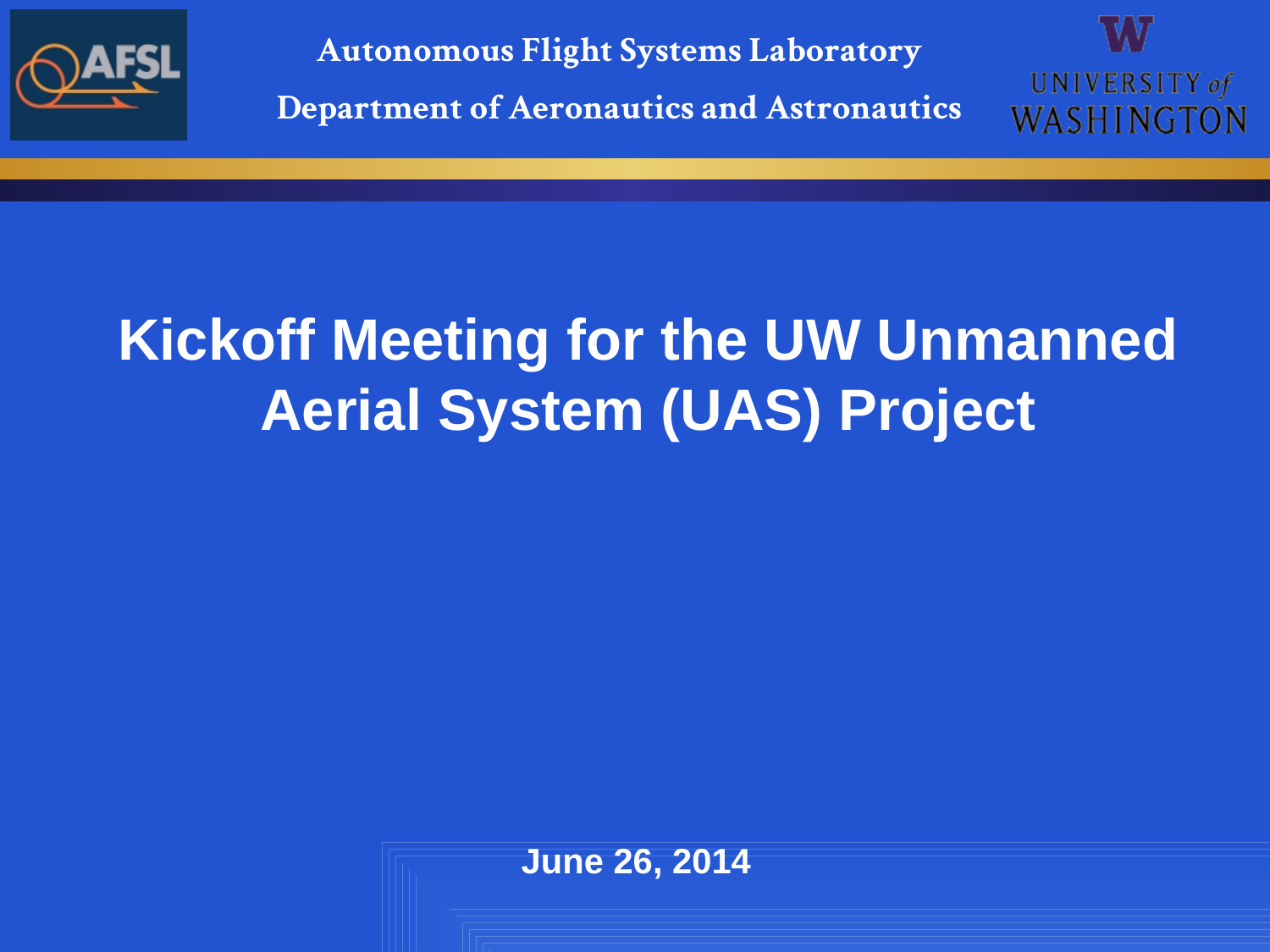

# Kickoff Meeting for the UW Unmanned Aerial System (UAS) Project
June 26, 2014